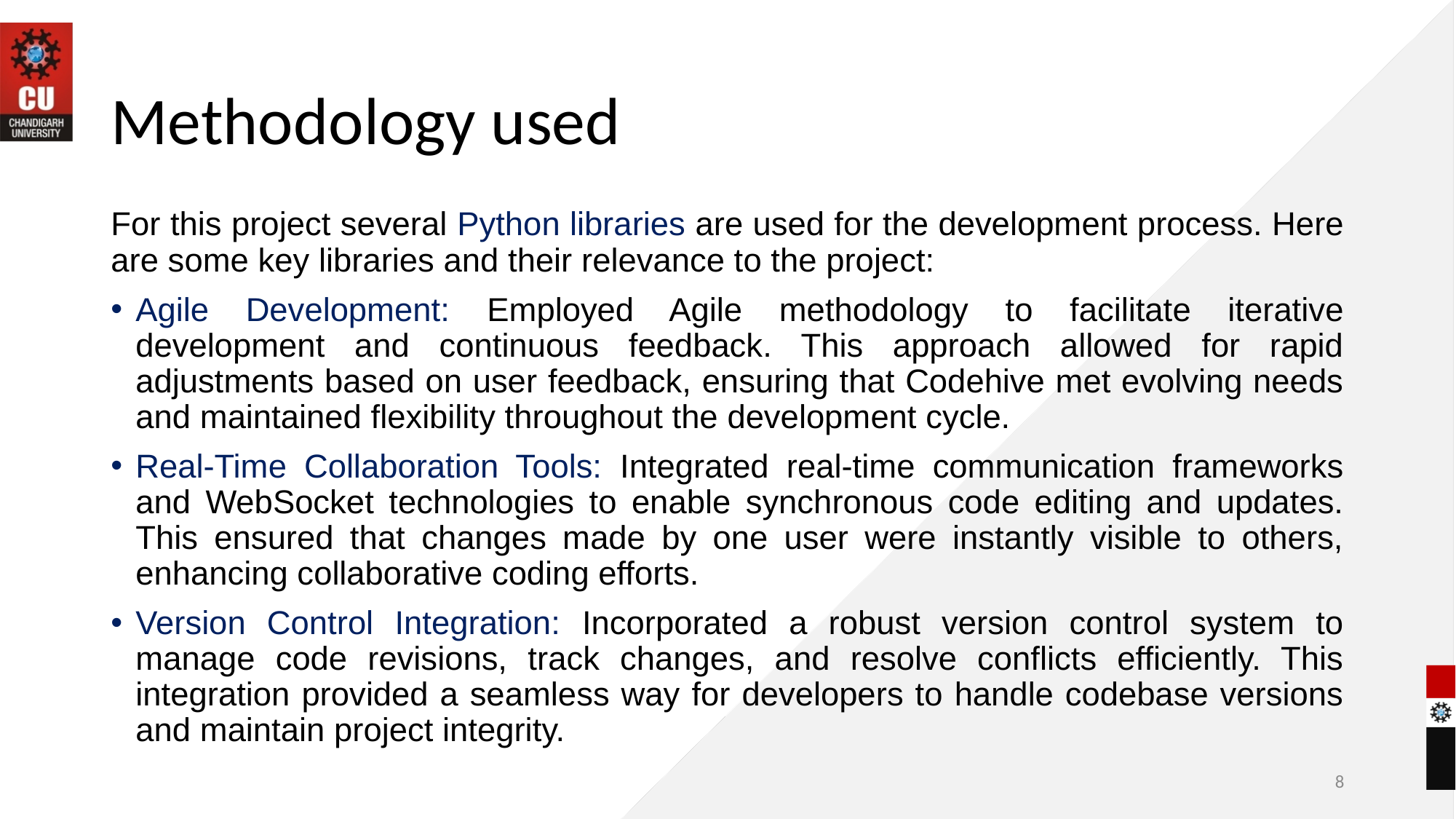

# Methodology used
For this project several Python libraries are used for the development process. Here are some key libraries and their relevance to the project:
Agile Development: Employed Agile methodology to facilitate iterative development and continuous feedback. This approach allowed for rapid adjustments based on user feedback, ensuring that Codehive met evolving needs and maintained flexibility throughout the development cycle.
Real-Time Collaboration Tools: Integrated real-time communication frameworks and WebSocket technologies to enable synchronous code editing and updates. This ensured that changes made by one user were instantly visible to others, enhancing collaborative coding efforts.
Version Control Integration: Incorporated a robust version control system to manage code revisions, track changes, and resolve conflicts efficiently. This integration provided a seamless way for developers to handle codebase versions and maintain project integrity.
8